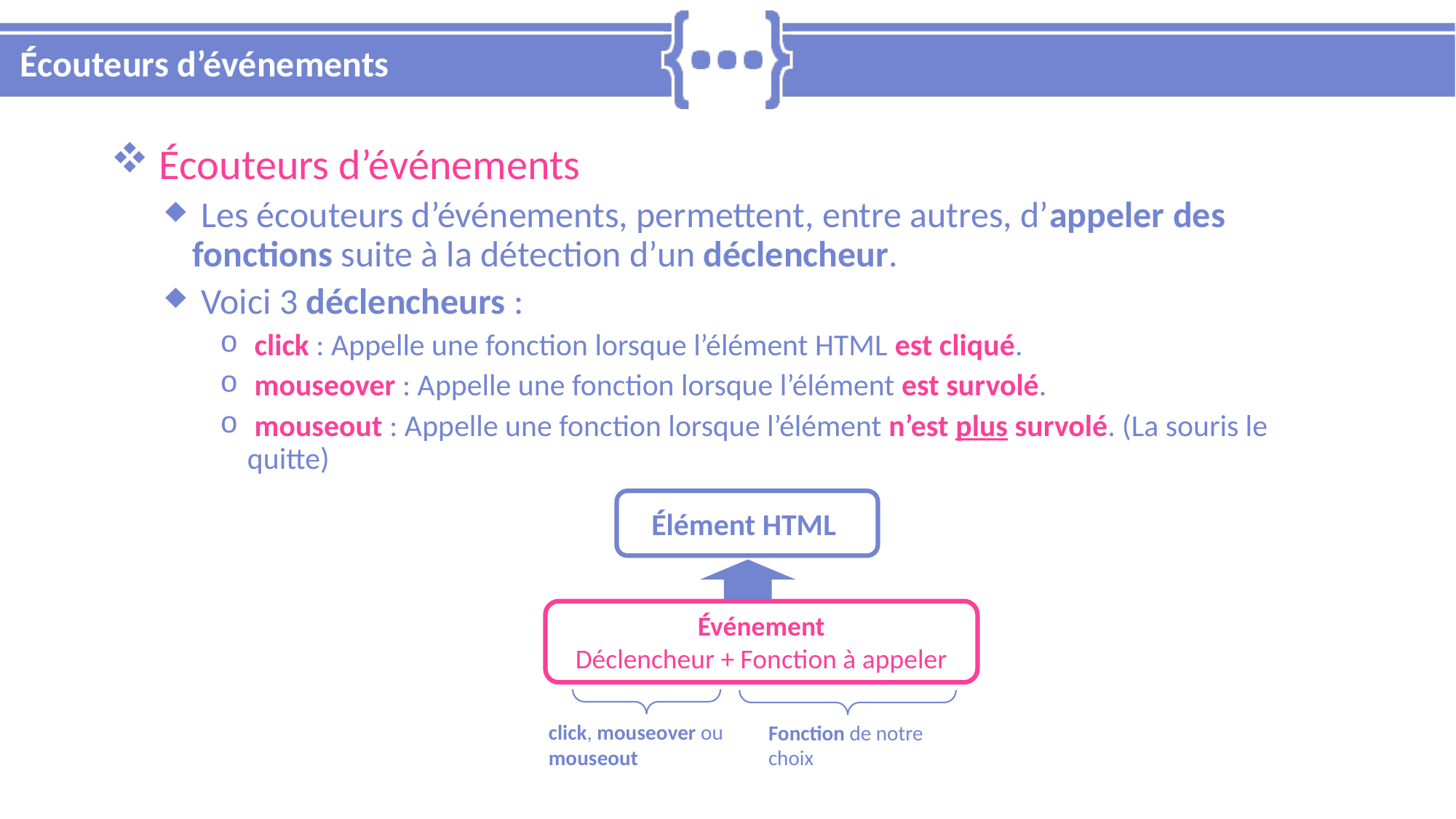

# Écouteurs d’événements
 Écouteurs d’événements
 Les écouteurs d’événements, permettent, entre autres, d’appeler des fonctions suite à la détection d’un déclencheur.
 Voici 3 déclencheurs :
 click : Appelle une fonction lorsque l’élément HTML est cliqué.
 mouseover : Appelle une fonction lorsque l’élément est survolé.
 mouseout : Appelle une fonction lorsque l’élément n’est plus survolé. (La souris le quitte)

Élément HTML

Événement
Déclencheur + Fonction à appeler

click, mouseover ou mouseout
Fonction de notre choix